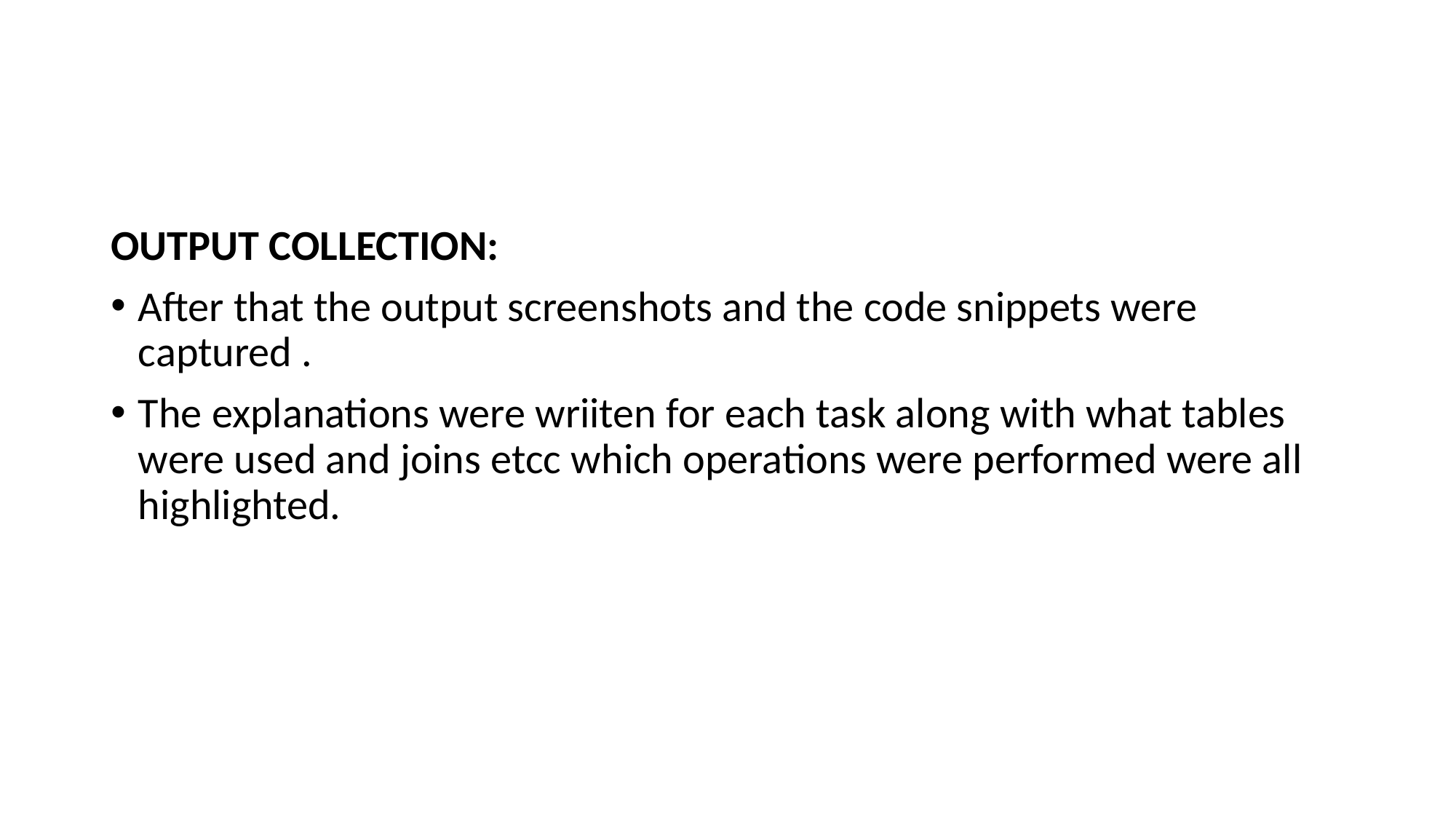

#
OUTPUT COLLECTION:
After that the output screenshots and the code snippets were captured .
The explanations were wriiten for each task along with what tables were used and joins etcc which operations were performed were all highlighted.